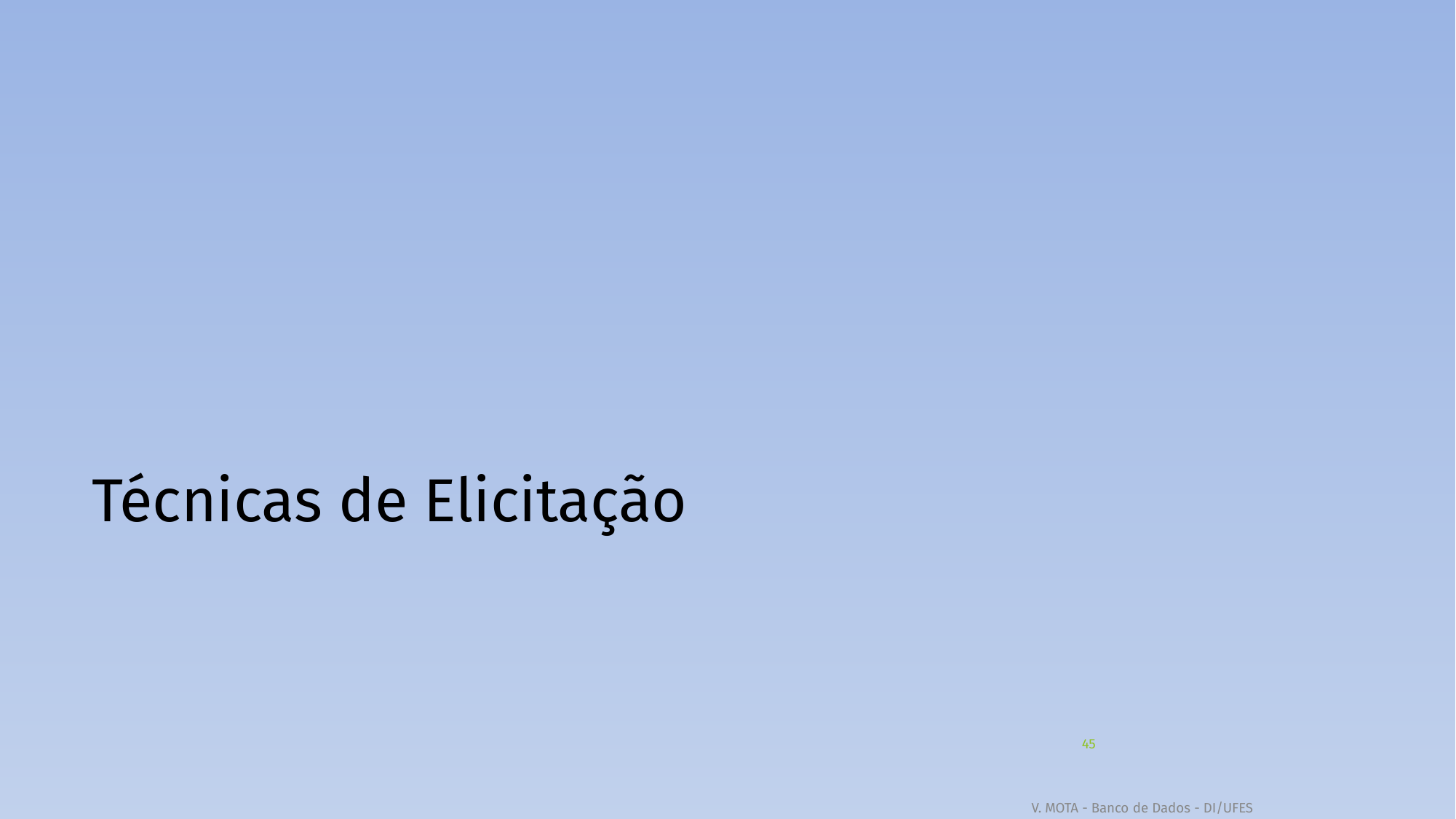

Técnicas de Elicitação
45
V. MOTA - Banco de Dados - DI/UFES